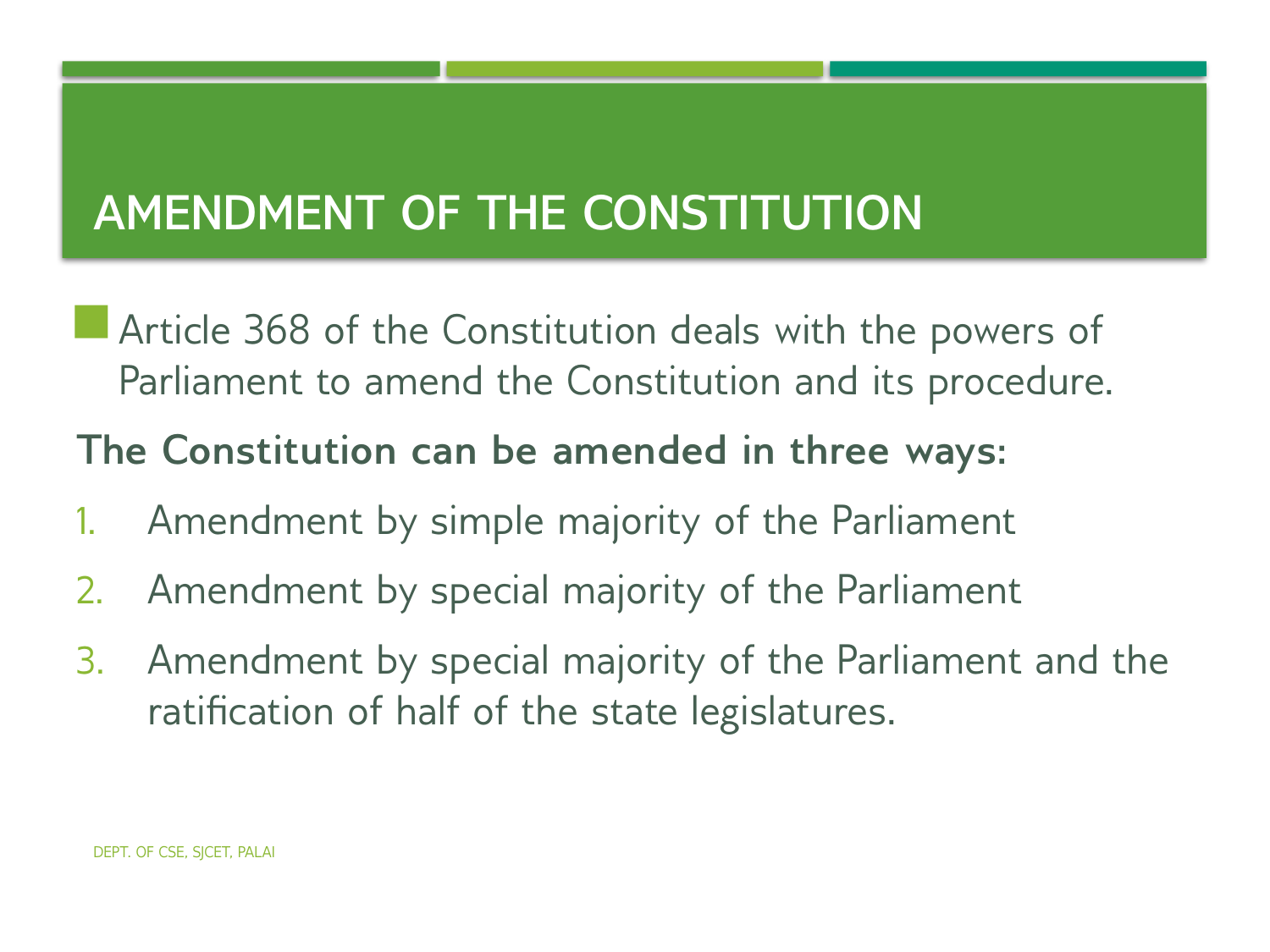

# Amendment of the Constitution
Article 368 of the Constitution deals with the powers of Parliament to amend the Constitution and its procedure.
The Constitution can be amended in three ways:
Amendment by simple majority of the Parliament
Amendment by special majority of the Parliament
Amendment by special majority of the Parliament and the ratification of half of the state legislatures.

Dept. of CSE, SJCET, Palai